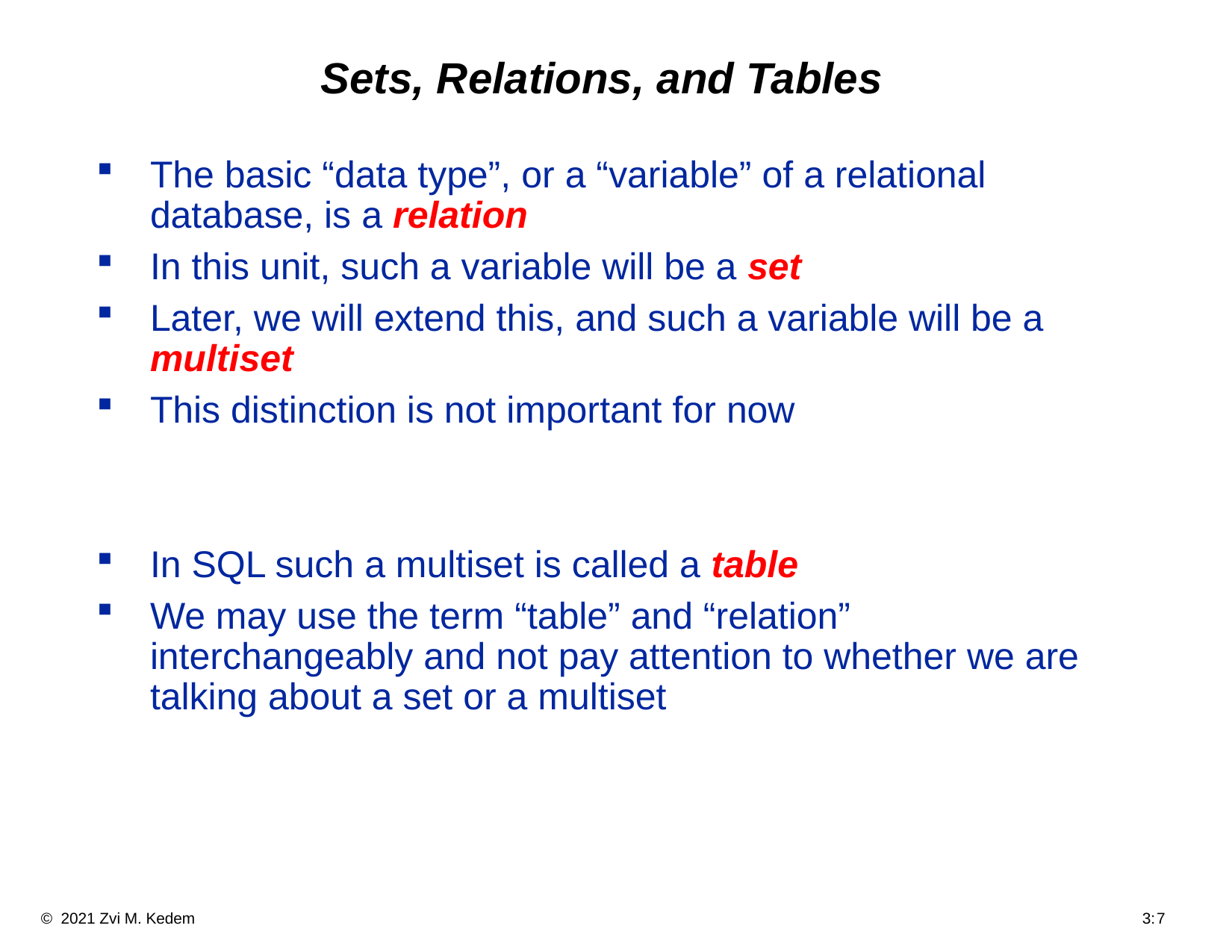

# Sets, Relations, and Tables
The basic “data type”, or a “variable” of a relational database, is a relation
In this unit, such a variable will be a set
Later, we will extend this, and such a variable will be a multiset
This distinction is not important for now

In SQL such a multiset is called a table
We may use the term “table” and “relation” interchangeably and not pay attention to whether we are talking about a set or a multiset